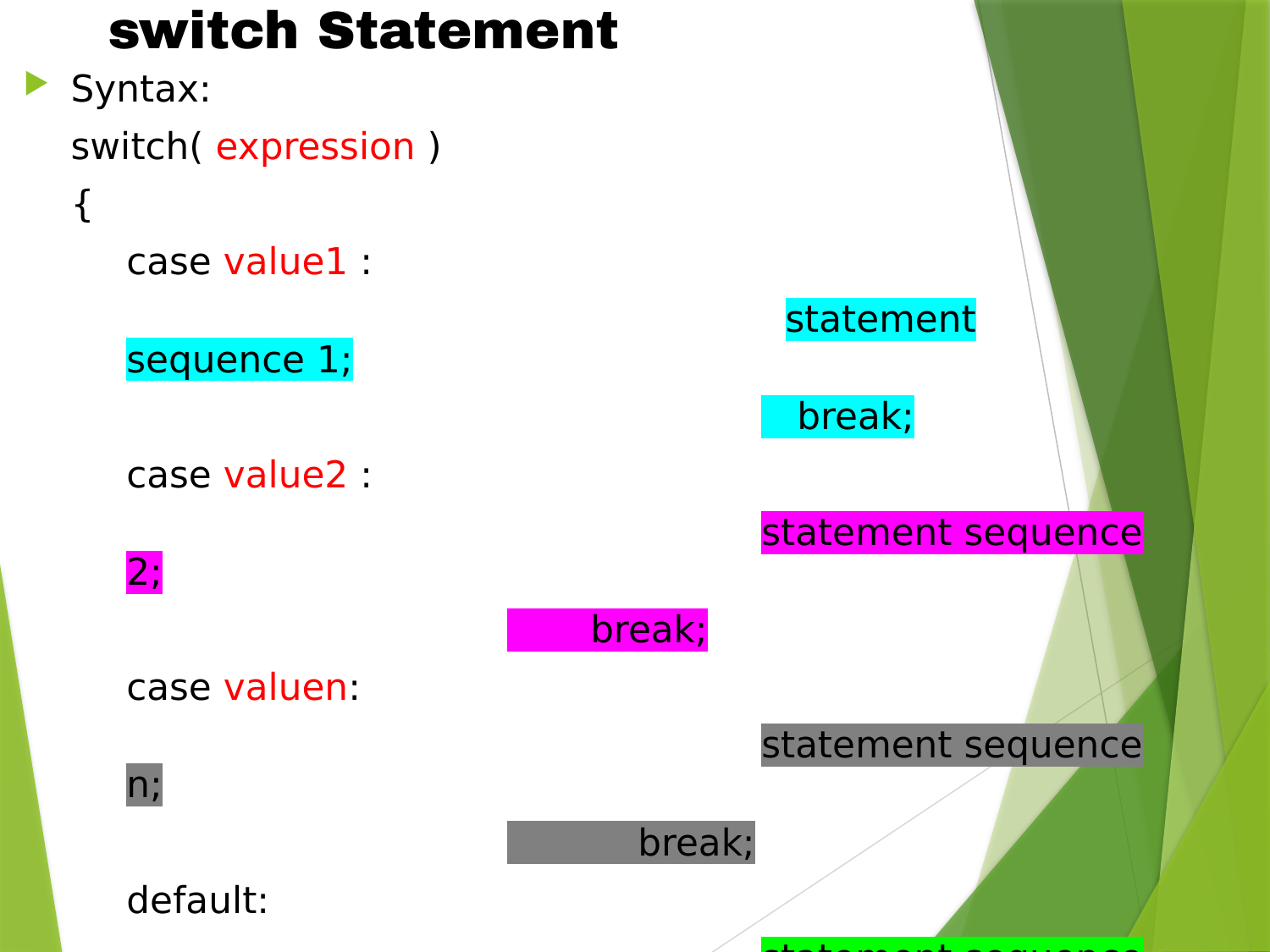

# switch Statement
Syntax:
	switch( expression )
	{
	case value1 :
						  statement sequence 1;
				   		   break;
	case value2 :
						statement sequence 2;
	  			       break;
	case valuen:
						statement sequence n;
				           break;
	default:
						statement sequence n+1;
		}